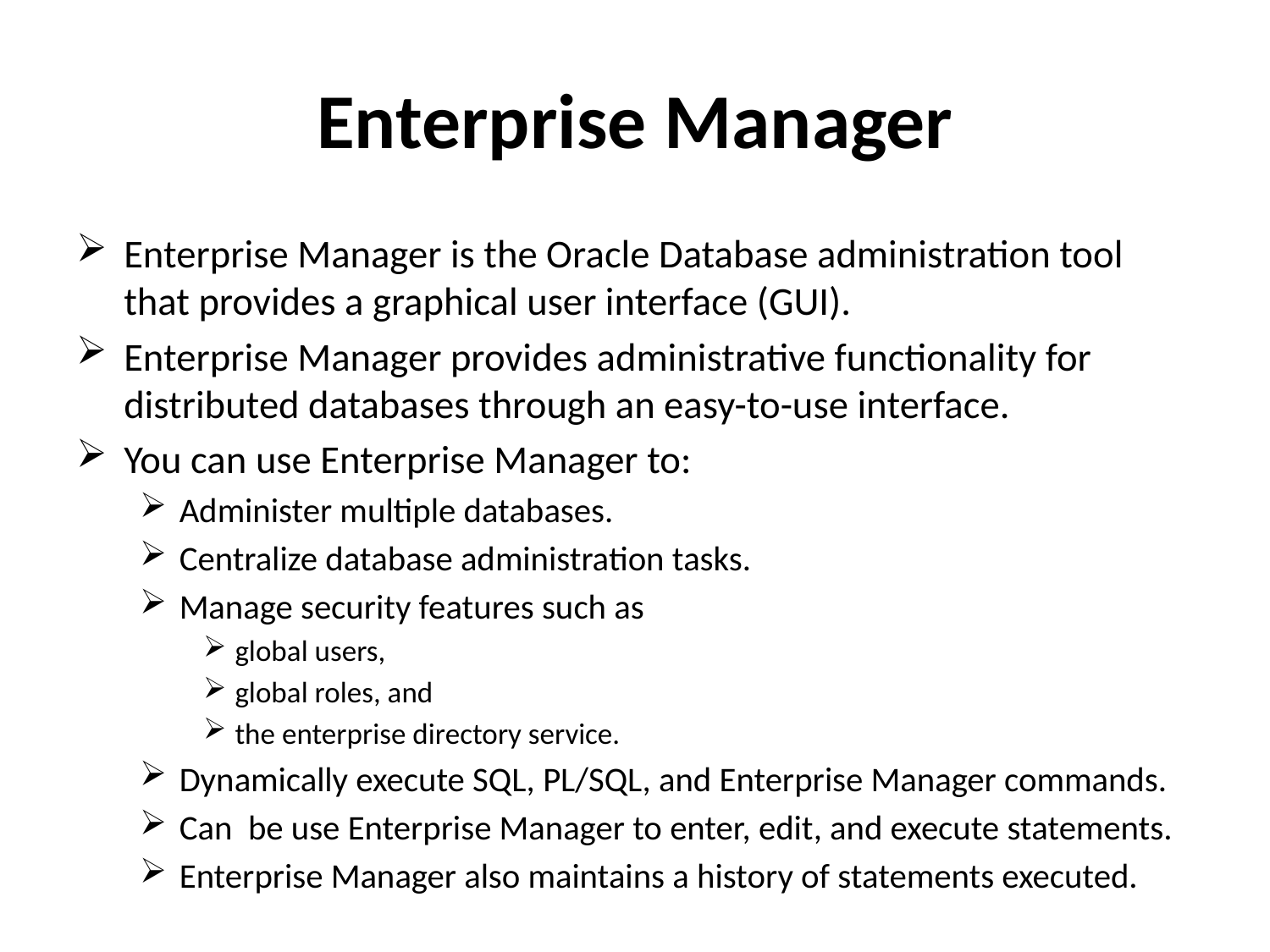

# Enterprise Manager
Enterprise Manager is the Oracle Database administration tool that provides a graphical user interface (GUI).
Enterprise Manager provides administrative functionality for distributed databases through an easy-to-use interface.
You can use Enterprise Manager to:
Administer multiple databases.
Centralize database administration tasks.
Manage security features such as
global users,
global roles, and
the enterprise directory service.
Dynamically execute SQL, PL/SQL, and Enterprise Manager commands.
Can  be use Enterprise Manager to enter, edit, and execute statements.
Enterprise Manager also maintains a history of statements executed.